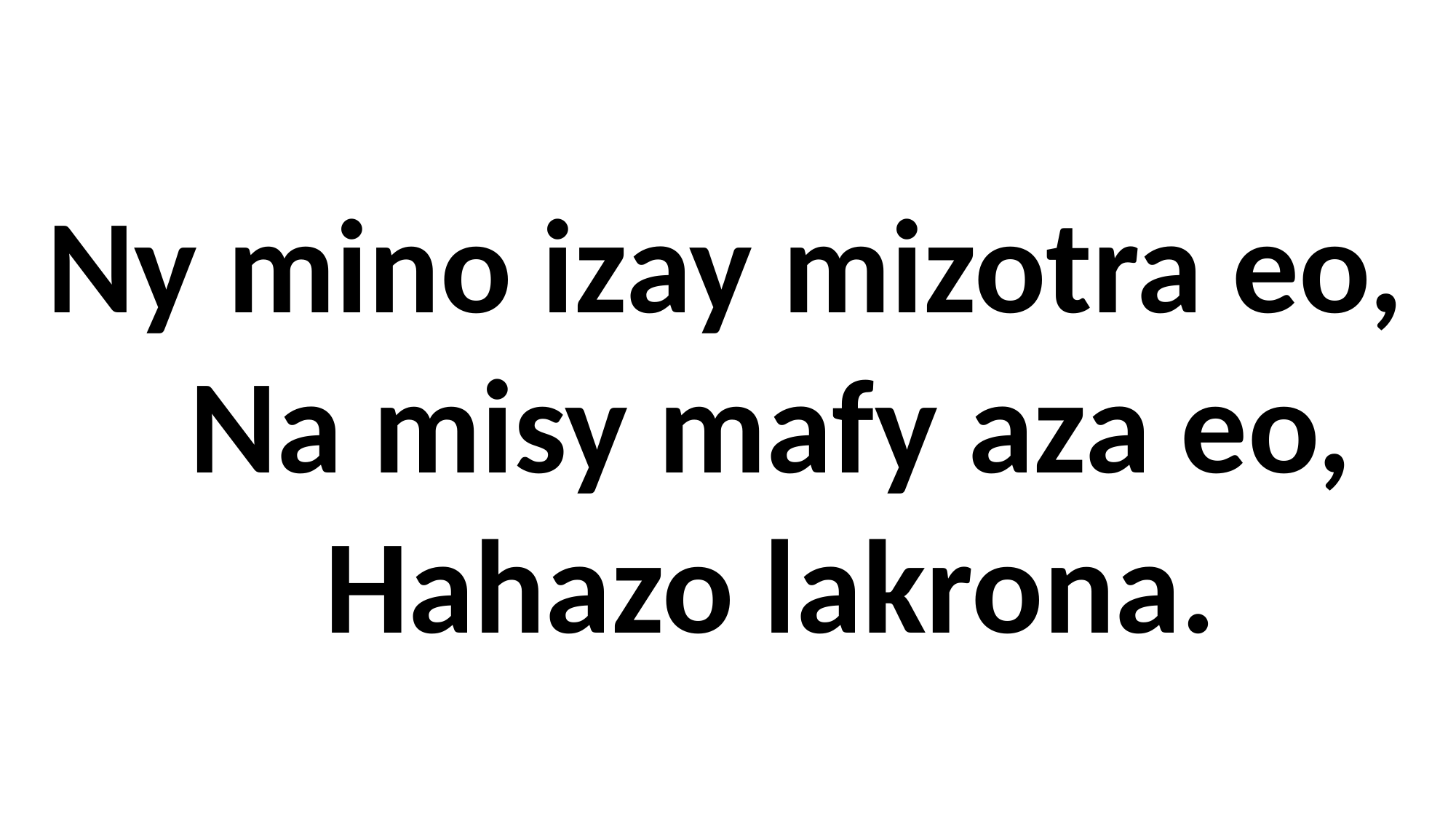

Ny mino izay mizotra eo,
    Na misy mafy aza eo,
    Hahazo lakrona.